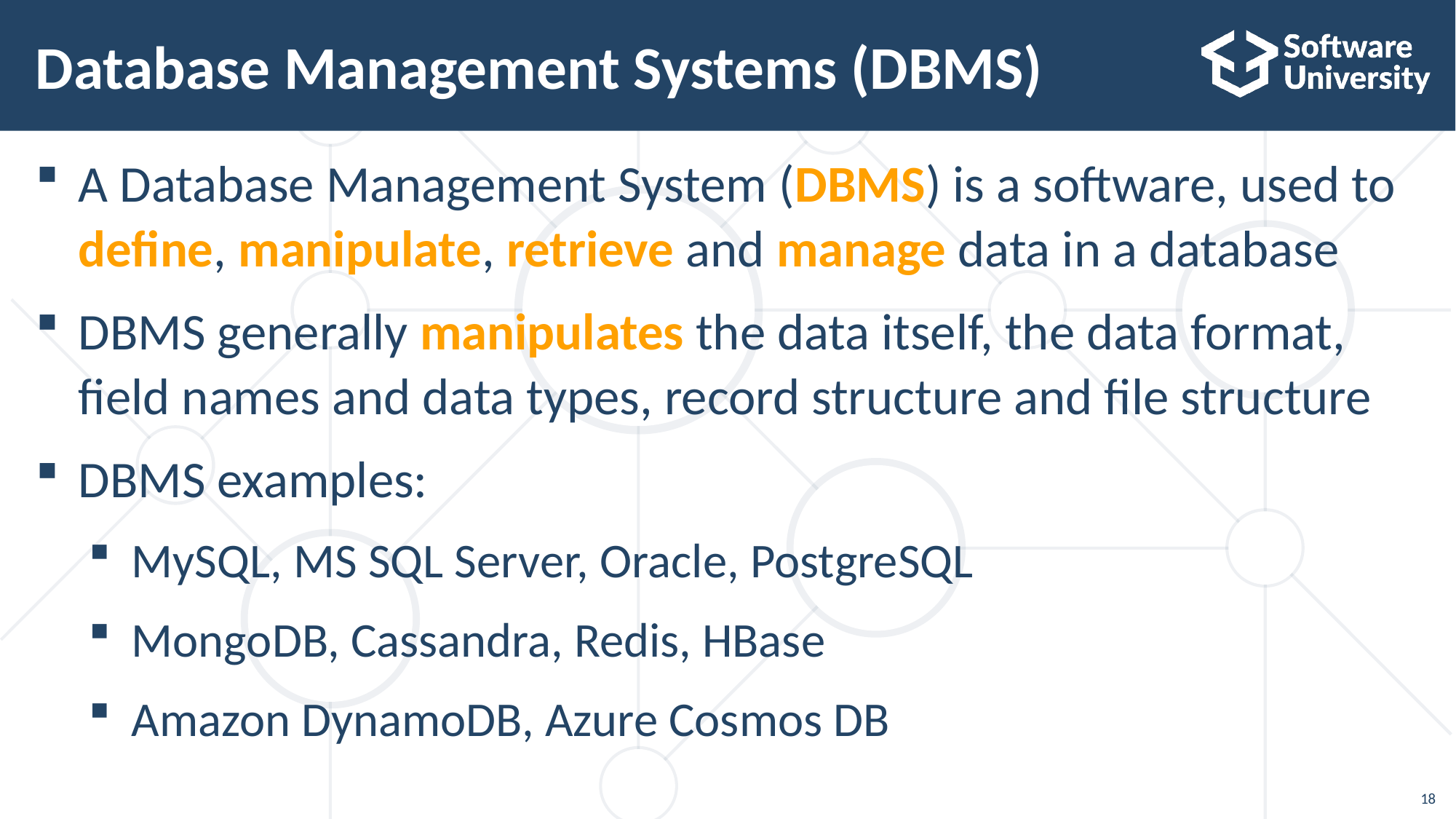

Database Management Systems (DBMS)
A Database Management System (DBMS) is a software, used to define, manipulate, retrieve and manage data in a database
DBMS generally manipulates the data itself, the data format,
field names and data types, record structure and file structure
DBMS examples:
MySQL, MS SQL Server, Oracle, PostgreSQL
MongoDB, Cassandra, Redis, HBase
Amazon DynamoDB, Azure Cosmos DB
18